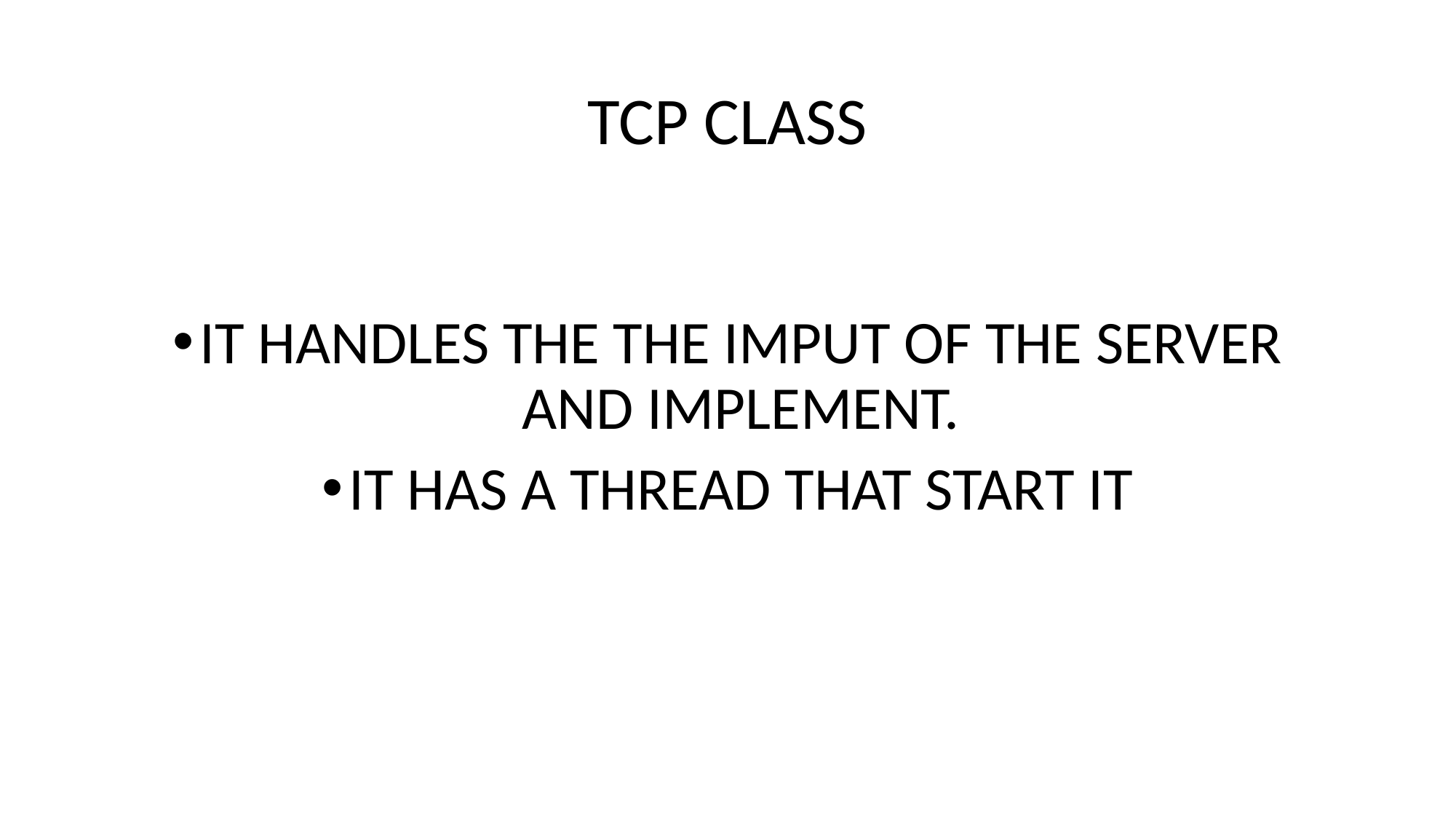

# TCP CLASS

IT HANDLES THE THE IMPUT OF THE SERVER AND IMPLEMENT.
IT HAS A THREAD THAT START IT